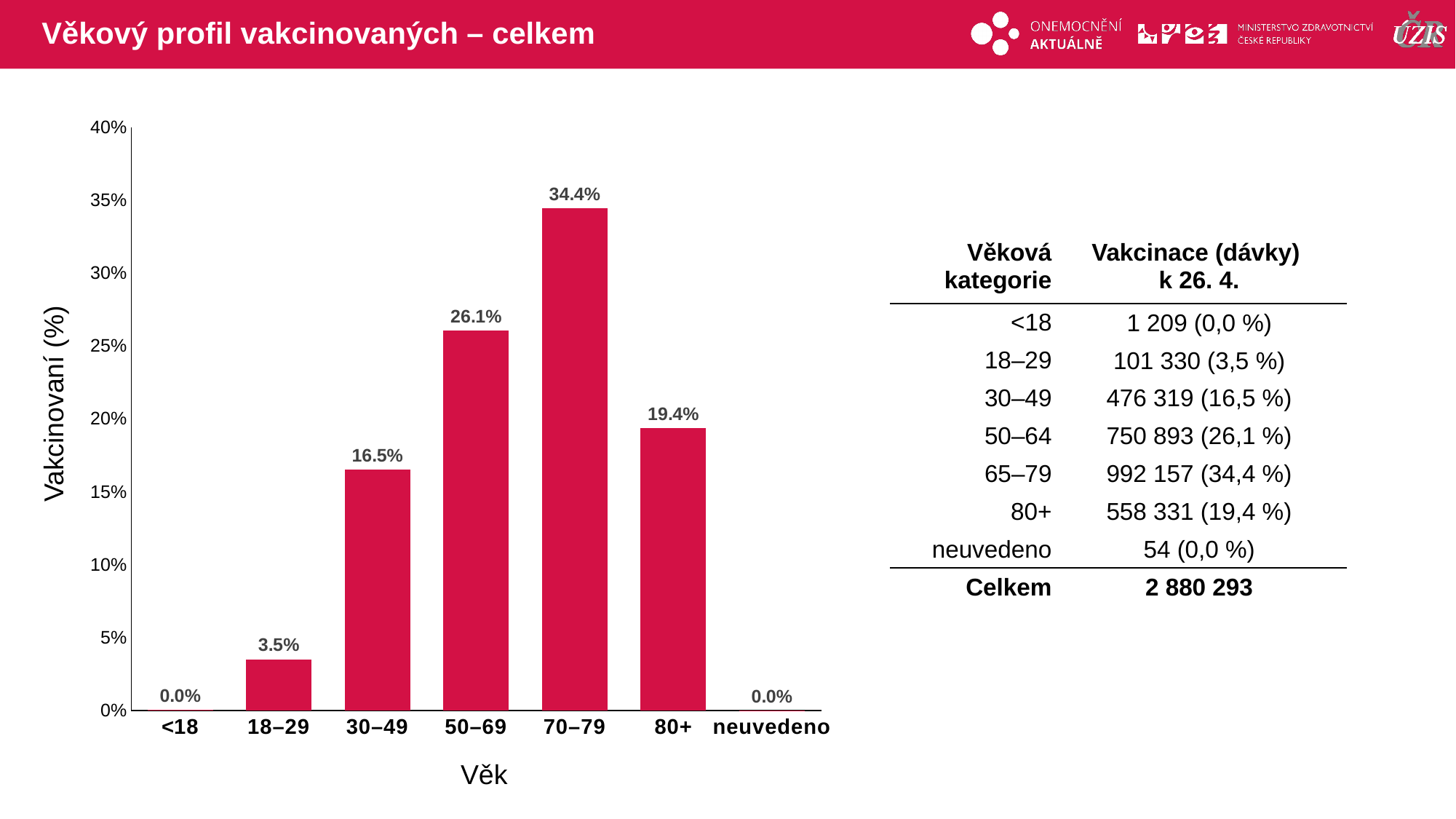

# Věkový profil vakcinovaných – celkem

### Chart

| Category | Count of Datumvakcinace |
|---|---|
| <18 | 0.000419749 |
| 18–29 | 0.035180449 |
| 30–49 | 0.165371717 |
| 50–69 | 0.260700213 |
| 70–79 | 0.344463914 |
| 80+ | 0.193845209 |
| neuvedeno | 1.87481e-05 |
| Věková kategorie | Vakcinace (dávky) k 26. 4. |
| --- | --- |
| <18 | 1 209 (0,0 %) |
| 18–29 | 101 330 (3,5 %) |
| 30–49 | 476 319 (16,5 %) |
| 50–64 | 750 893 (26,1 %) |
| 65–79 | 992 157 (34,4 %) |
| 80+ | 558 331 (19,4 %) |
| neuvedeno | 54 (0,0 %) |
| Celkem | 2 880 293 |
Vakcinovaní (%)
Věk